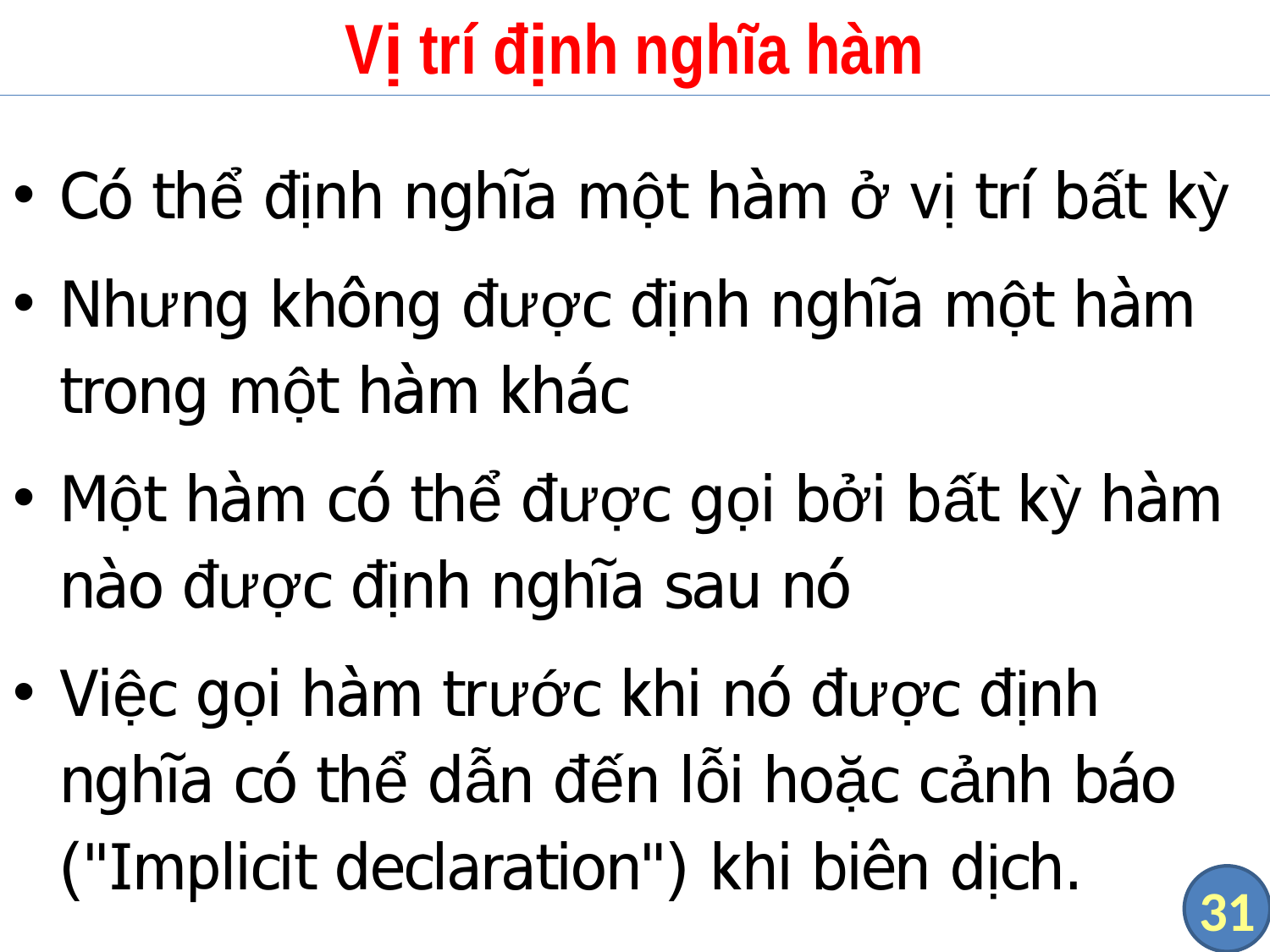

# Vị trí định nghĩa hàm
Có thể định nghĩa một hàm ở vị trí bất kỳ
Nhưng không được định nghĩa một hàm trong một hàm khác
Một hàm có thể được gọi bởi bất kỳ hàm nào được định nghĩa sau nó
Việc gọi hàm trước khi nó được định nghĩa có thể dẫn đến lỗi hoặc cảnh báo ("Implicit declaration") khi biên dịch.
31